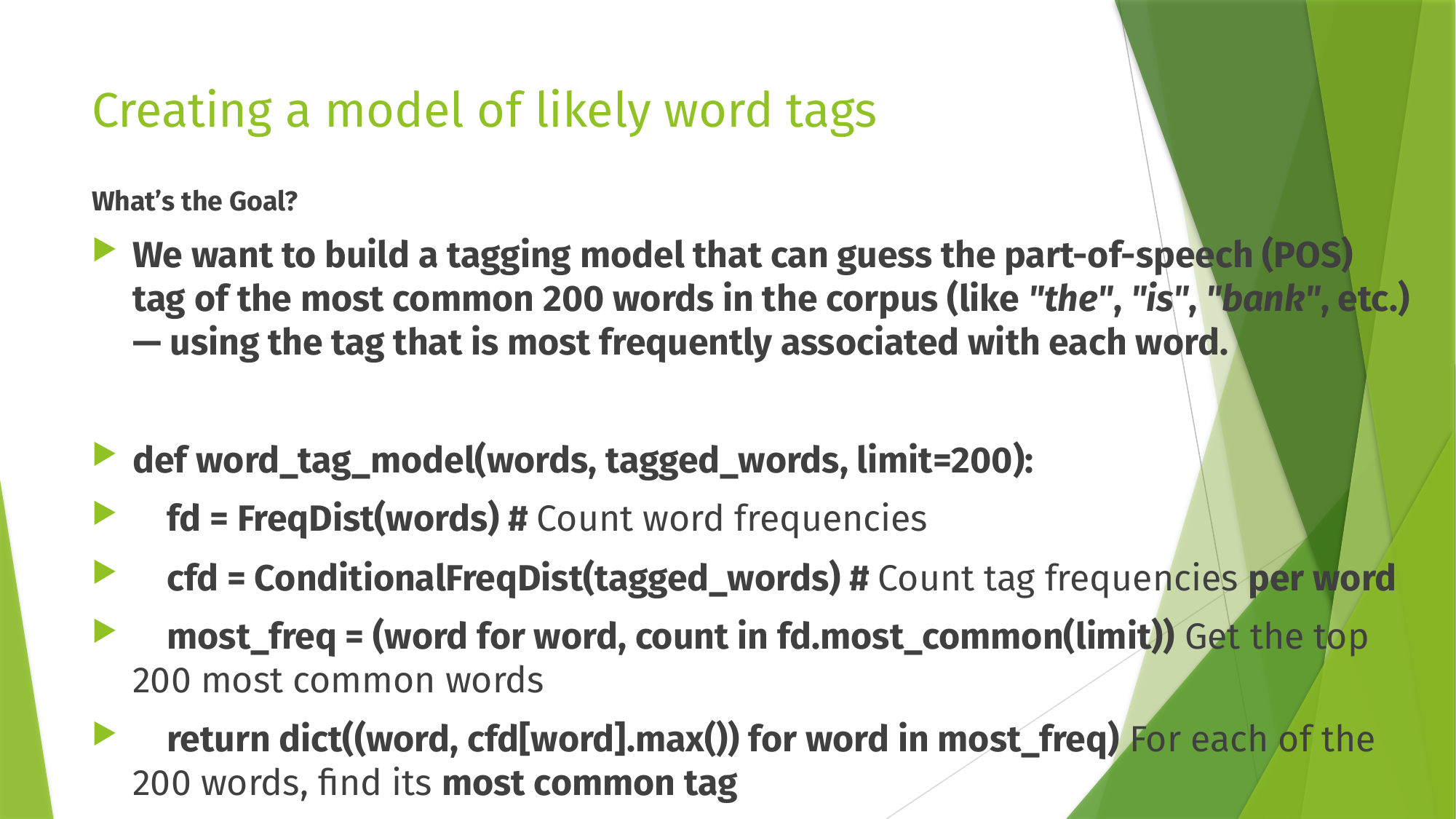

# Creating a model of likely word tags
What’s the Goal?
We want to build a tagging model that can guess the part-of-speech (POS) tag of the most common 200 words in the corpus (like "the", "is", "bank", etc.) — using the tag that is most frequently associated with each word.

def word_tag_model(words, tagged_words, limit=200):
    fd = FreqDist(words) # Count word frequencies
    cfd = ConditionalFreqDist(tagged_words) # Count tag frequencies per word
    most_freq = (word for word, count in fd.most_common(limit)) Get the top 200 most common words
    return dict((word, cfd[word].max()) for word in most_freq) For each of the 200 words, find its most common tag